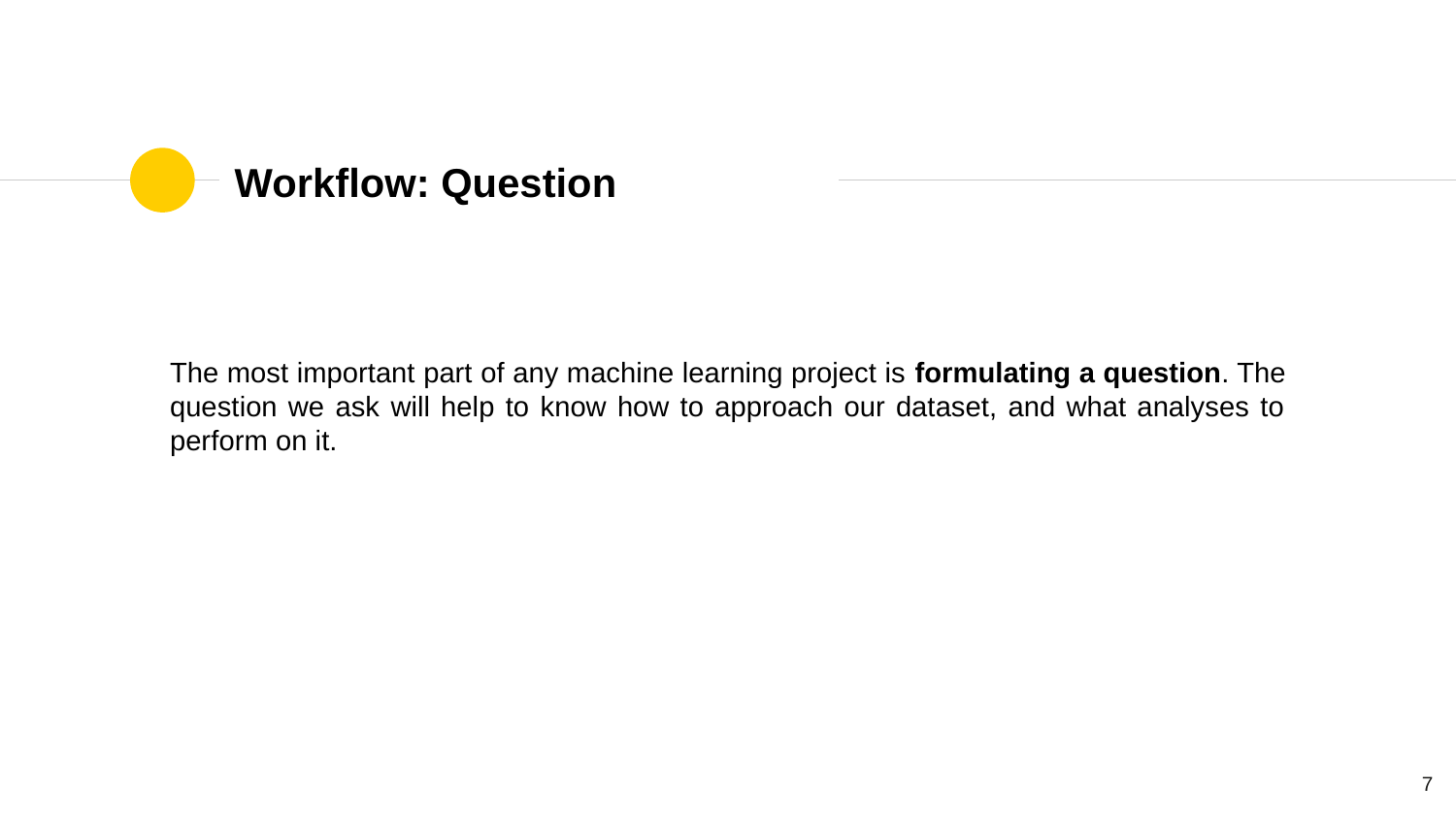

# Workflow: Question
The most important part of any machine learning project is formulating a question. The question we ask will help to know how to approach our dataset, and what analyses to perform on it.

7